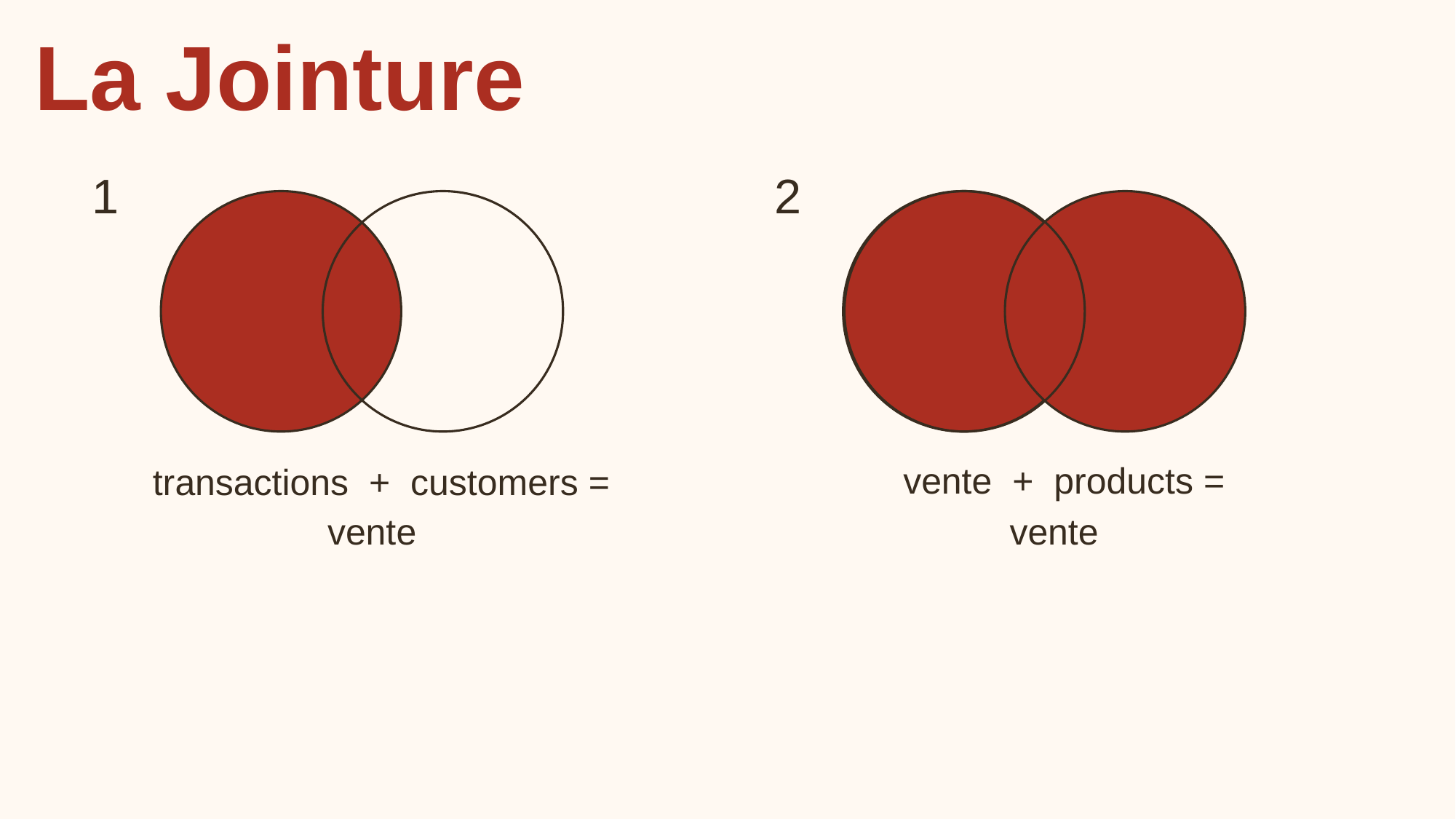

La Jointure
1
2

vente  +  products =

transactions  +  customers =

vente
vente